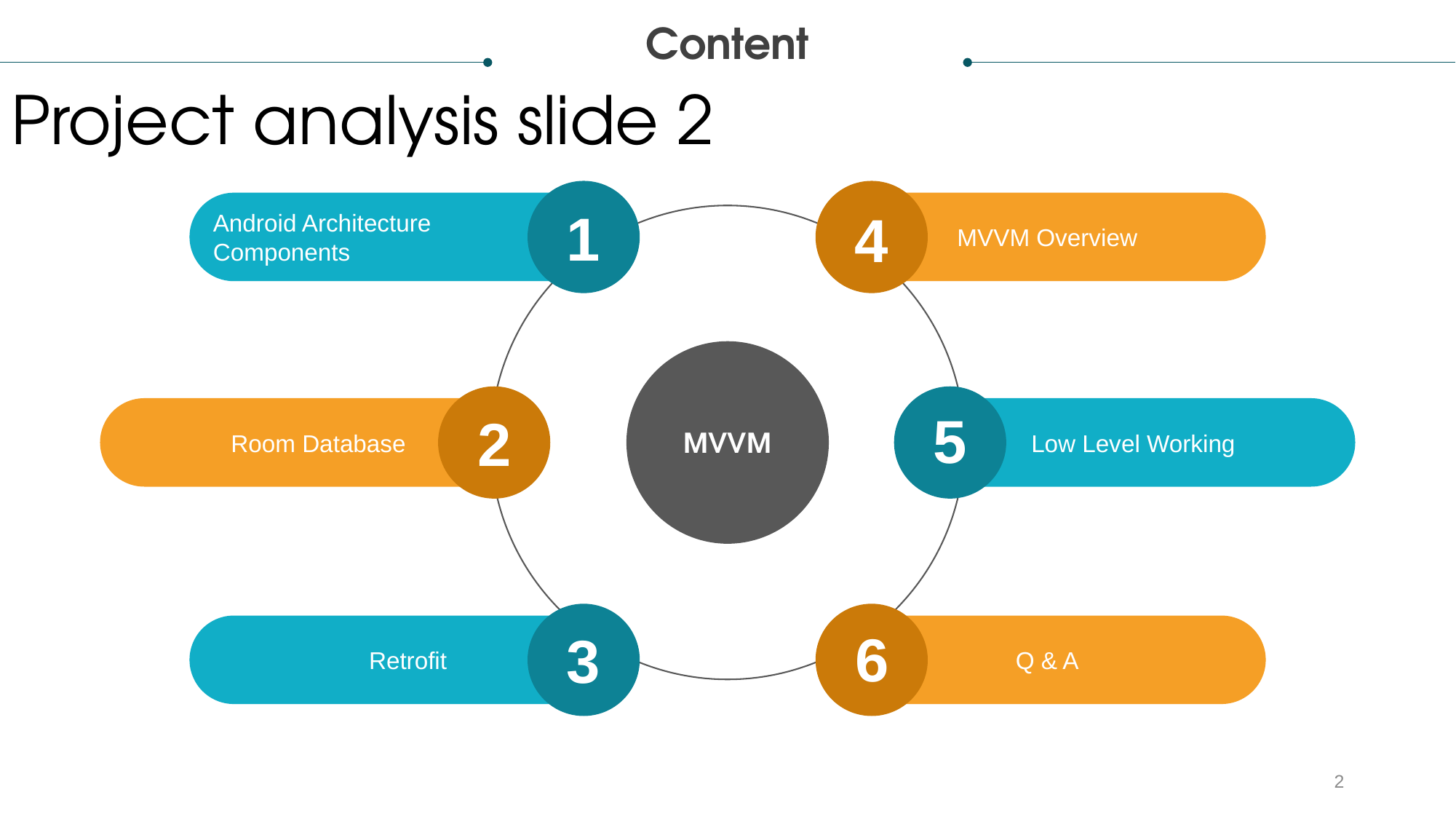

Content
Project analysis slide 2

Android Architecture
Components
MVVM Overview
1
4

MVVM

5
Room Database
Low Level Working
2

Retrofit
Q & A
6
3
2